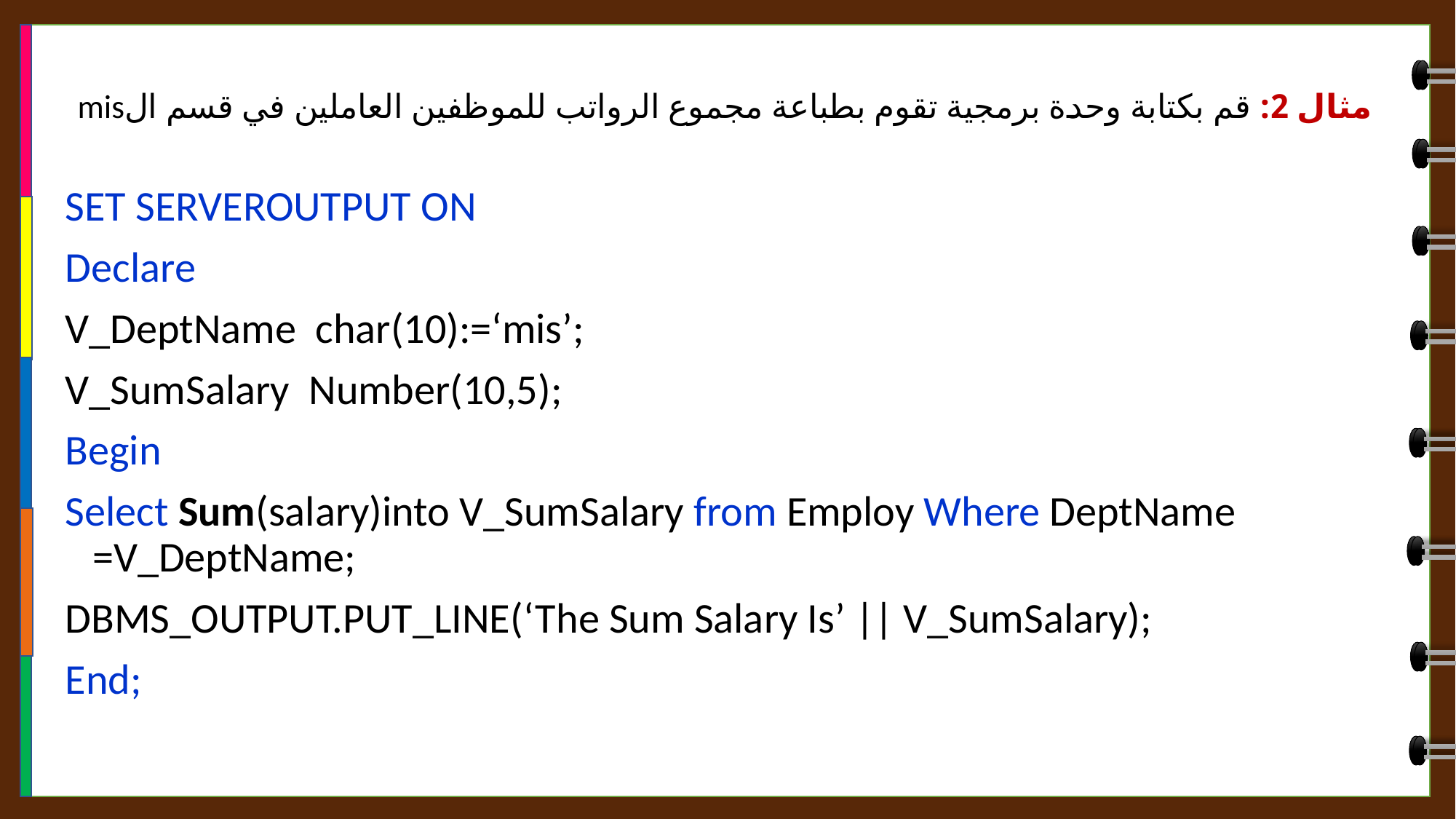

مثال 2: قم بكتابة وحدة برمجية تقوم بطباعة مجموع الرواتب للموظفين العاملين في قسم الmis

SET SERVEROUTPUT ON
Declare
V_DeptName  char(10):=‘mis’;
V_SumSalary  Number(10,5);
Begin
Select Sum(salary)into V_SumSalary from Employ Where DeptName =V_DeptName;
DBMS_OUTPUT.PUT_LINE(‘The Sum Salary Is’ || V_SumSalary);
End;